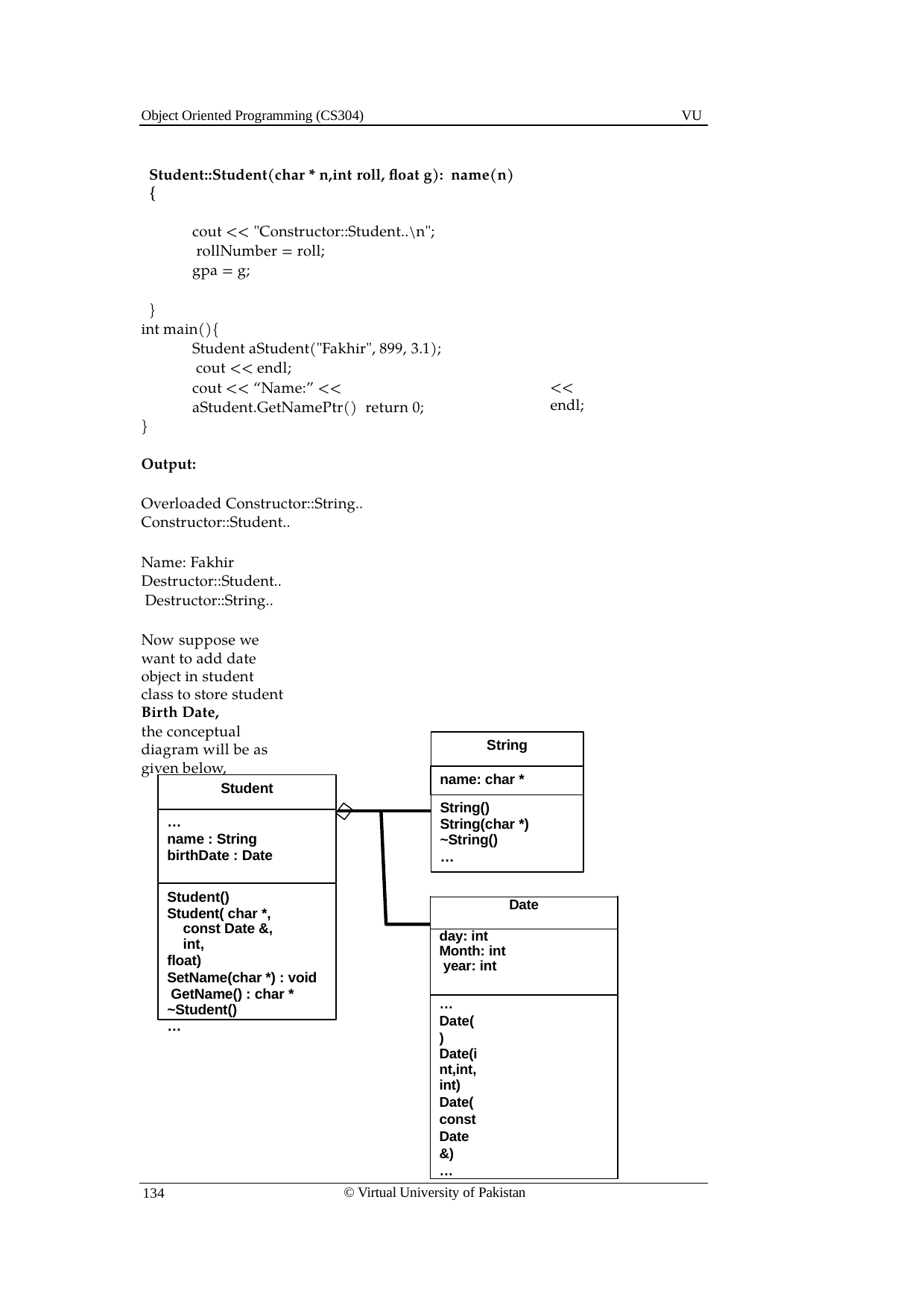

Object Oriented Programming (CS304)
VU

Student::Student(char * n,int roll, float g):  name(n)  {

cout << "Constructor::Student..\n";  rollNumber = roll;
gpa = g;

}
int main(){
Student aStudent("Fakhir", 899, 3.1);  cout << endl;
cout << “Name:” << aStudent.GetNamePtr()  return 0;
}
<< endl;
Output:

Overloaded Constructor::String..  Constructor::Student..

Name: Fakhir  Destructor::Student..  Destructor::String..

Now suppose we want to add date object in student class to store student Birth Date,
the conceptual diagram will be as given below,

String

name: char *

Student

String()  String(char *)
~String()
…

…
name : String  birthDate : Date

Student()  Student( char *,
const Date &, int,
float)
SetName(char *) : void  GetName() : char *
~Student()
…
| Date |
| --- |
| day: int Month: int year: int |
| … Date() Date(int,int,int) Date(const Date &) … |
© Virtual University of Pakistan

134